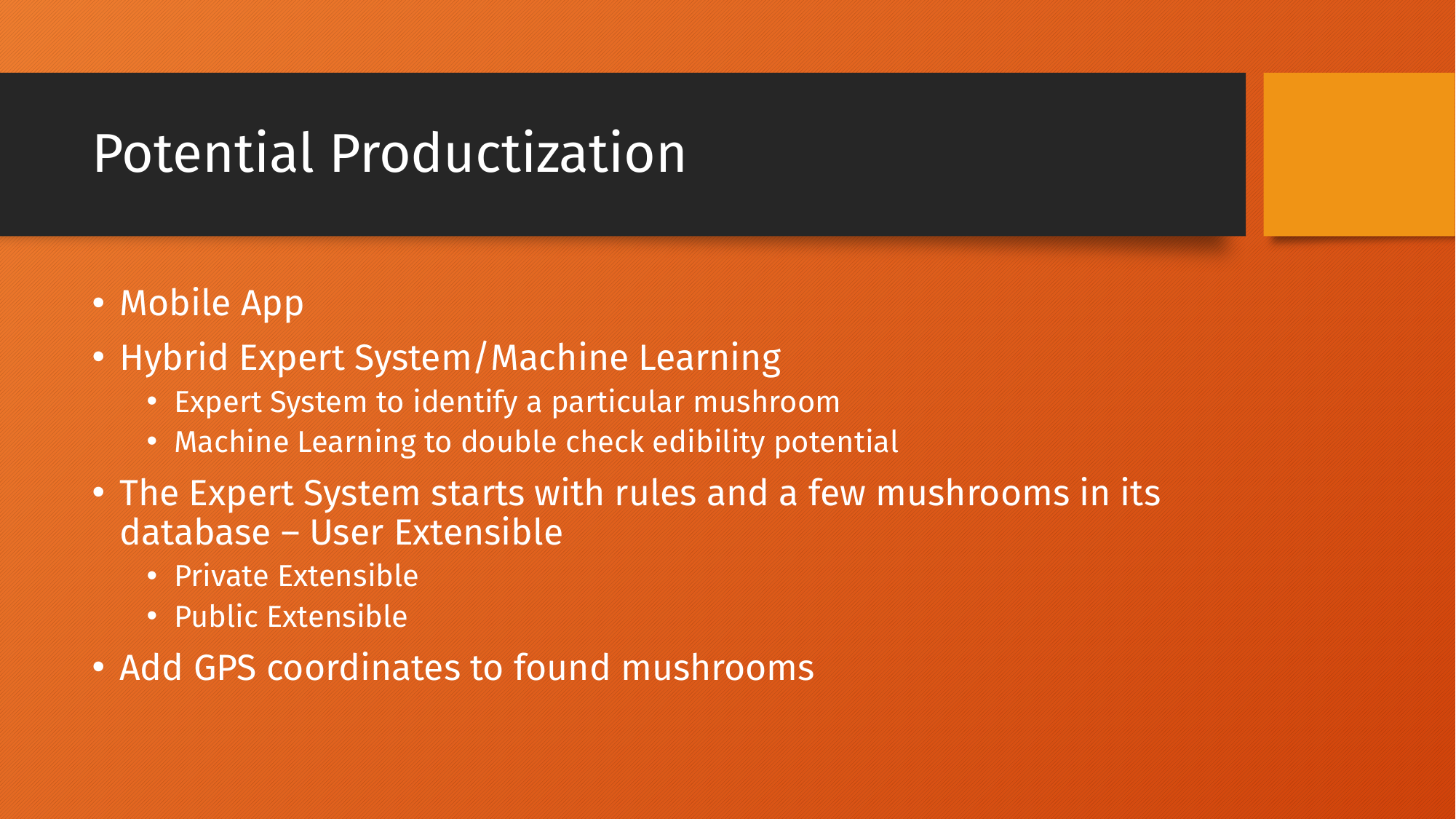

# Potential Productization
Mobile App
Hybrid Expert System/Machine Learning
Expert System to identify a particular mushroom
Machine Learning to double check edibility potential
The Expert System starts with rules and a few mushrooms in its database – User Extensible
Private Extensible
Public Extensible
Add GPS coordinates to found mushrooms